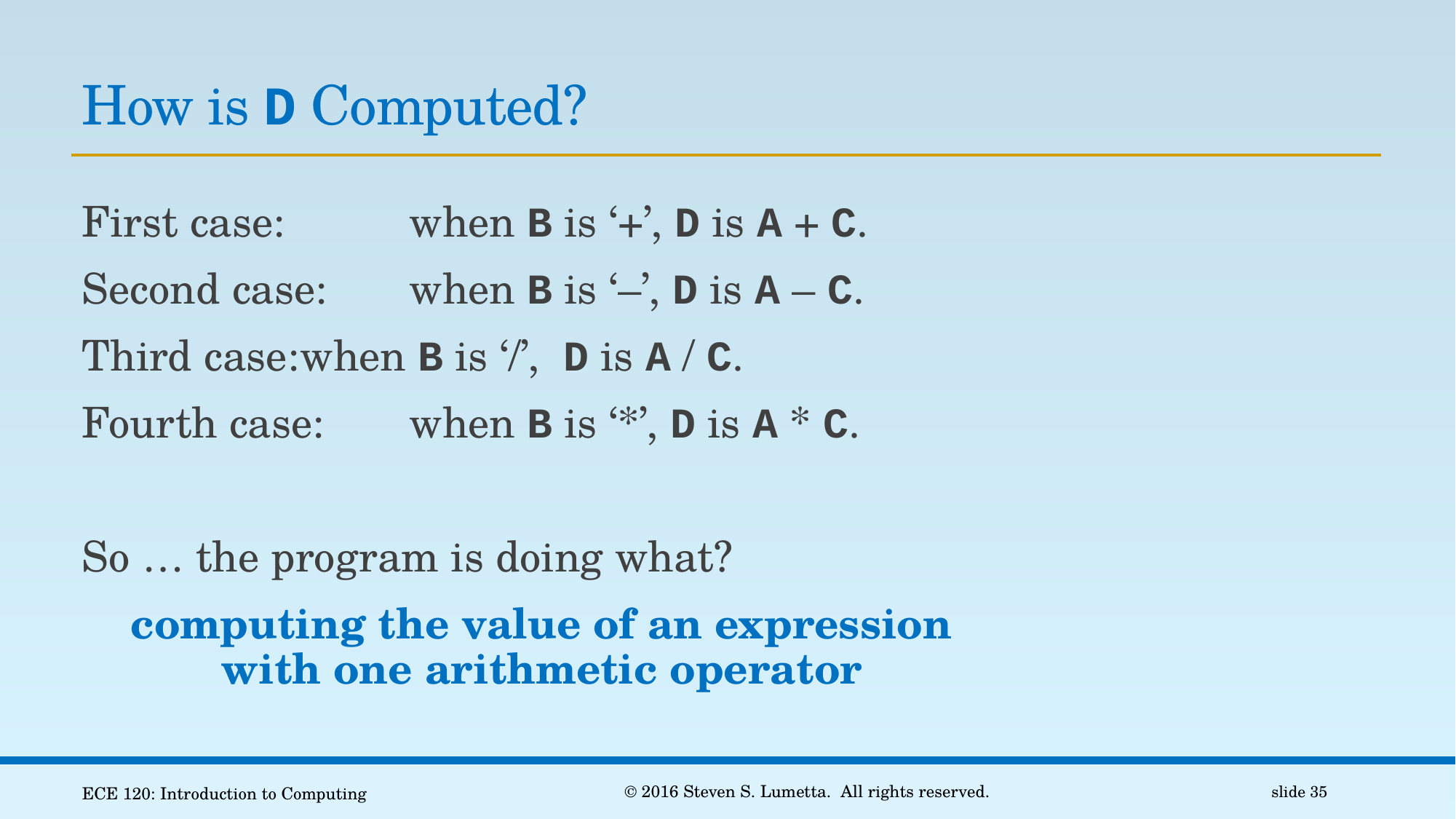

# How is D Computed?
First case:		when B is ‘+’, D is A + C.
Second case:	when B is ‘–’, D is A – C.
Third case:	when B is ‘/’,  D is A / C.
Fourth case:	when B is ‘*’, D is A * C.

So … the program is doing what?
computing the value of an expression
with one arithmetic operator
ECE 120: Introduction to Computing
© 2016 Steven S. Lumetta.  All rights reserved.
slide 35